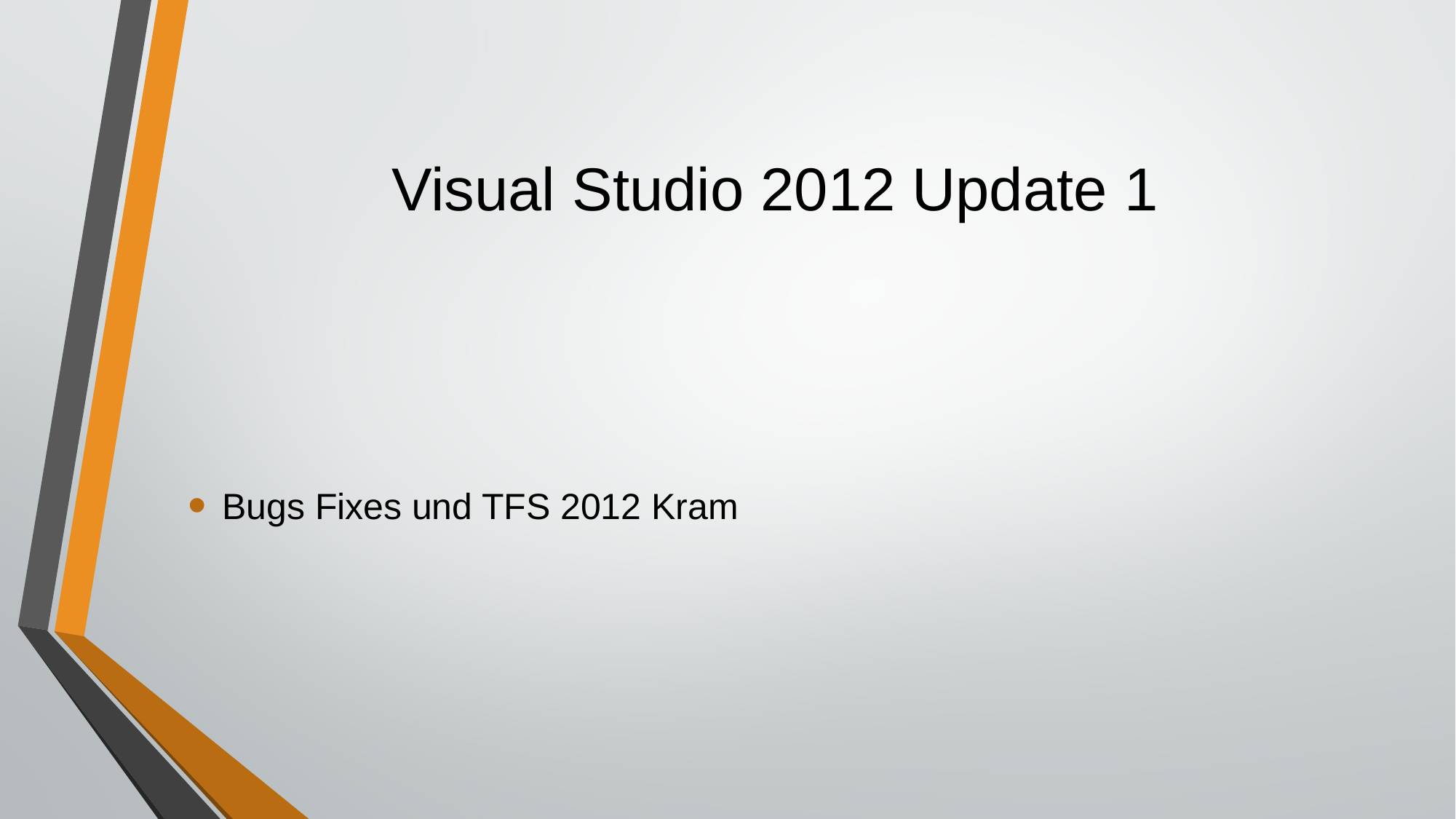

# Visual Studio 2012 Update 1
Bugs Fixes und TFS 2012 Kram